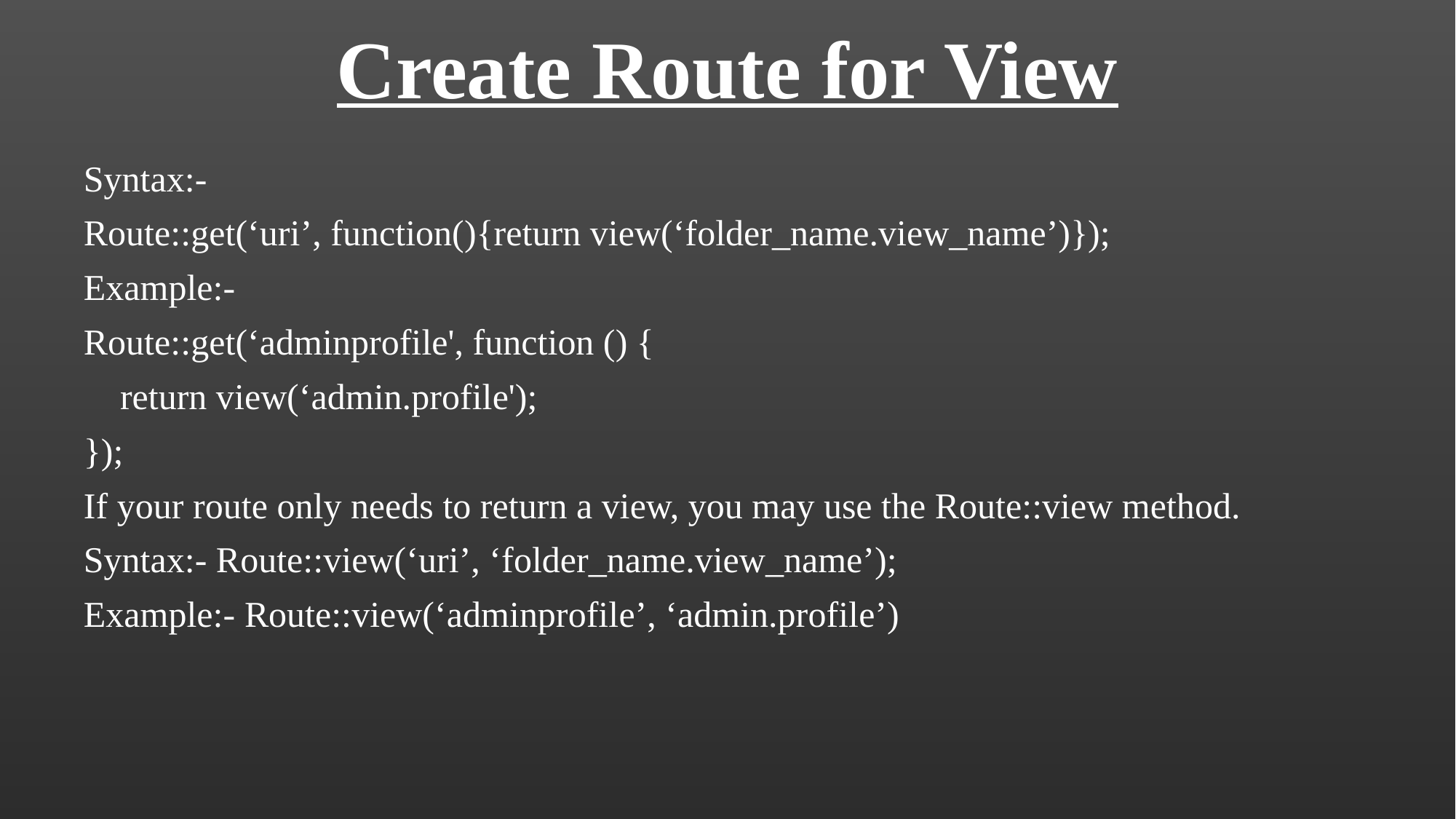

# Create Route for View
Syntax:-
Route::get(‘uri’, function(){return view(‘folder_name.view_name’)});
Example:-
Route::get(‘adminprofile', function () {
    return view(‘admin.profile');
});
If your route only needs to return a view, you may use the Route::view method.
Syntax:- Route::view(‘uri’, ‘folder_name.view_name’);
Example:- Route::view(‘adminprofile’, ‘admin.profile’)